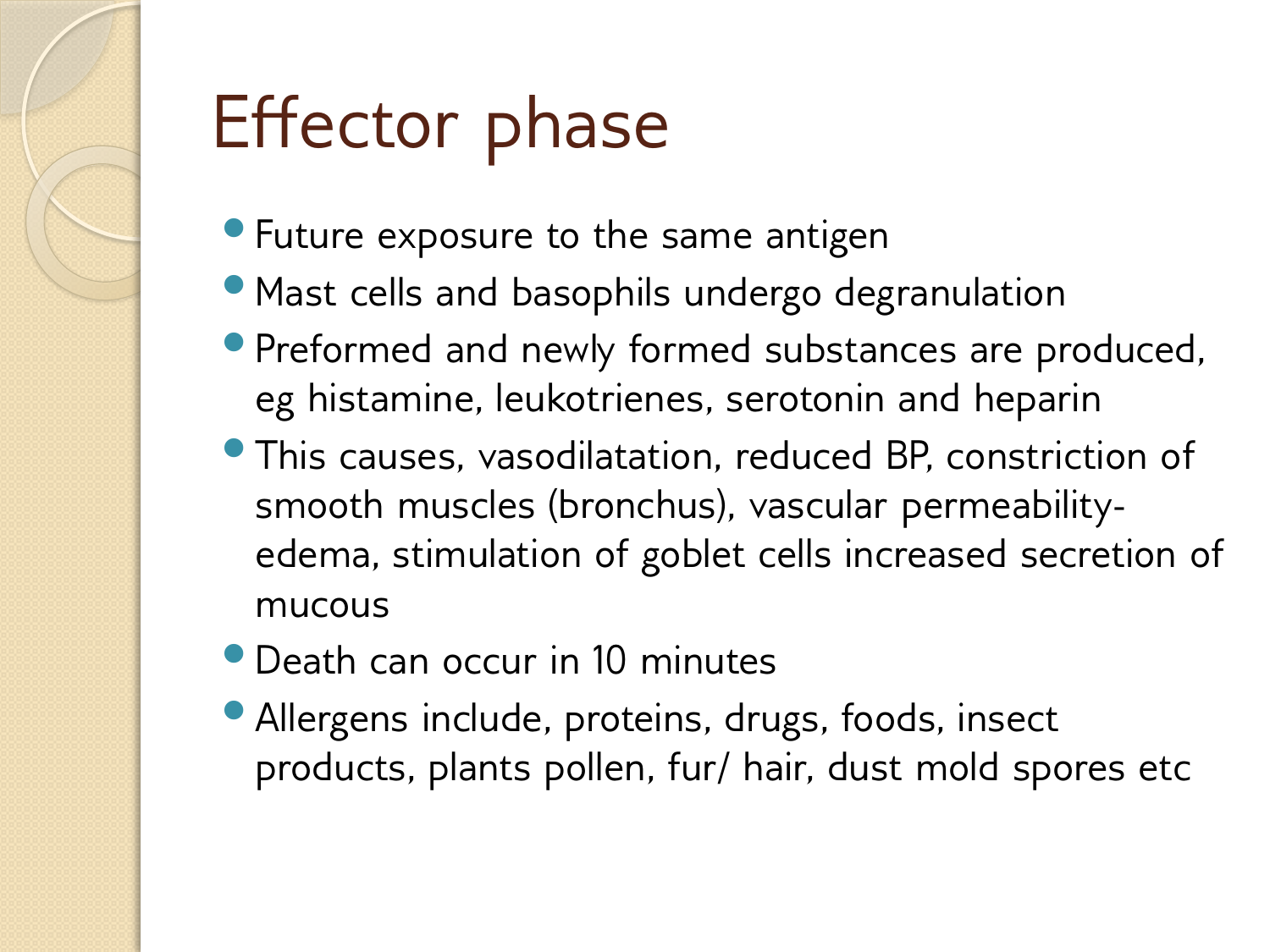

# Effector phase
Future exposure to the same antigen
Mast cells and basophils undergo degranulation
Preformed and newly formed substances are produced, eg histamine, leukotrienes, serotonin and heparin
This causes, vasodilatation, reduced BP, constriction of smooth muscles (bronchus), vascular permeability- edema, stimulation of goblet cells increased secretion of mucous
Death can occur in 10 minutes
Allergens include, proteins, drugs, foods, insect products, plants pollen, fur/ hair, dust mold spores etc